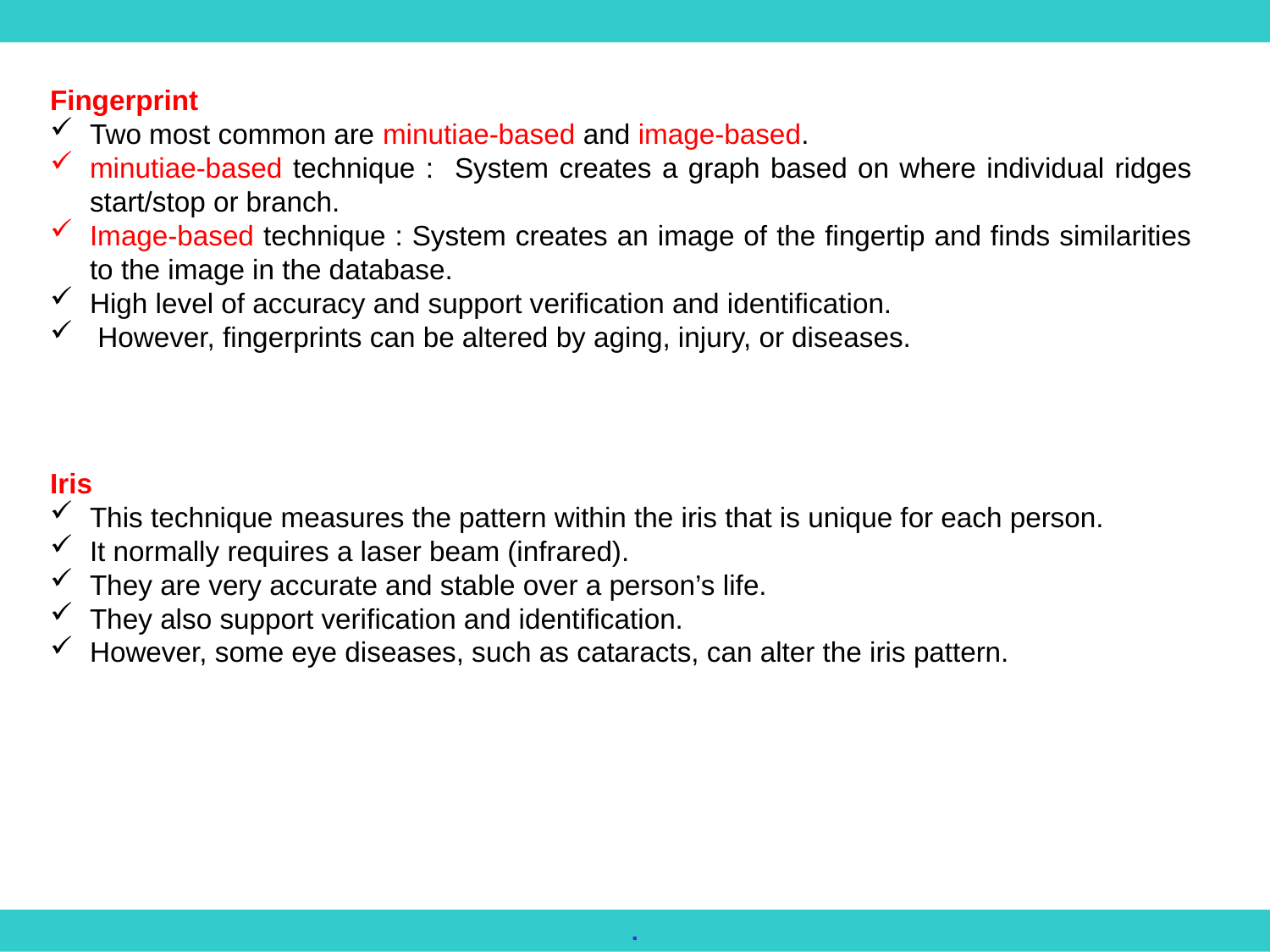

Fingerprint
Two most common are minutiae-based and image-based.
minutiae-based technique :  System creates a graph based on where individual ridges start/stop or branch.
Image-based technique : System creates an image of the fingertip and finds similarities to the image in the database.
High level of accuracy and support verification and identification.
 However, fingerprints can be altered by aging, injury, or diseases.

Iris
This technique measures the pattern within the iris that is unique for each person.
It normally requires a laser beam (infrared).
They are very accurate and stable over a person’s life.
They also support verification and identification.
However, some eye diseases, such as cataracts, can alter the iris pattern.
.